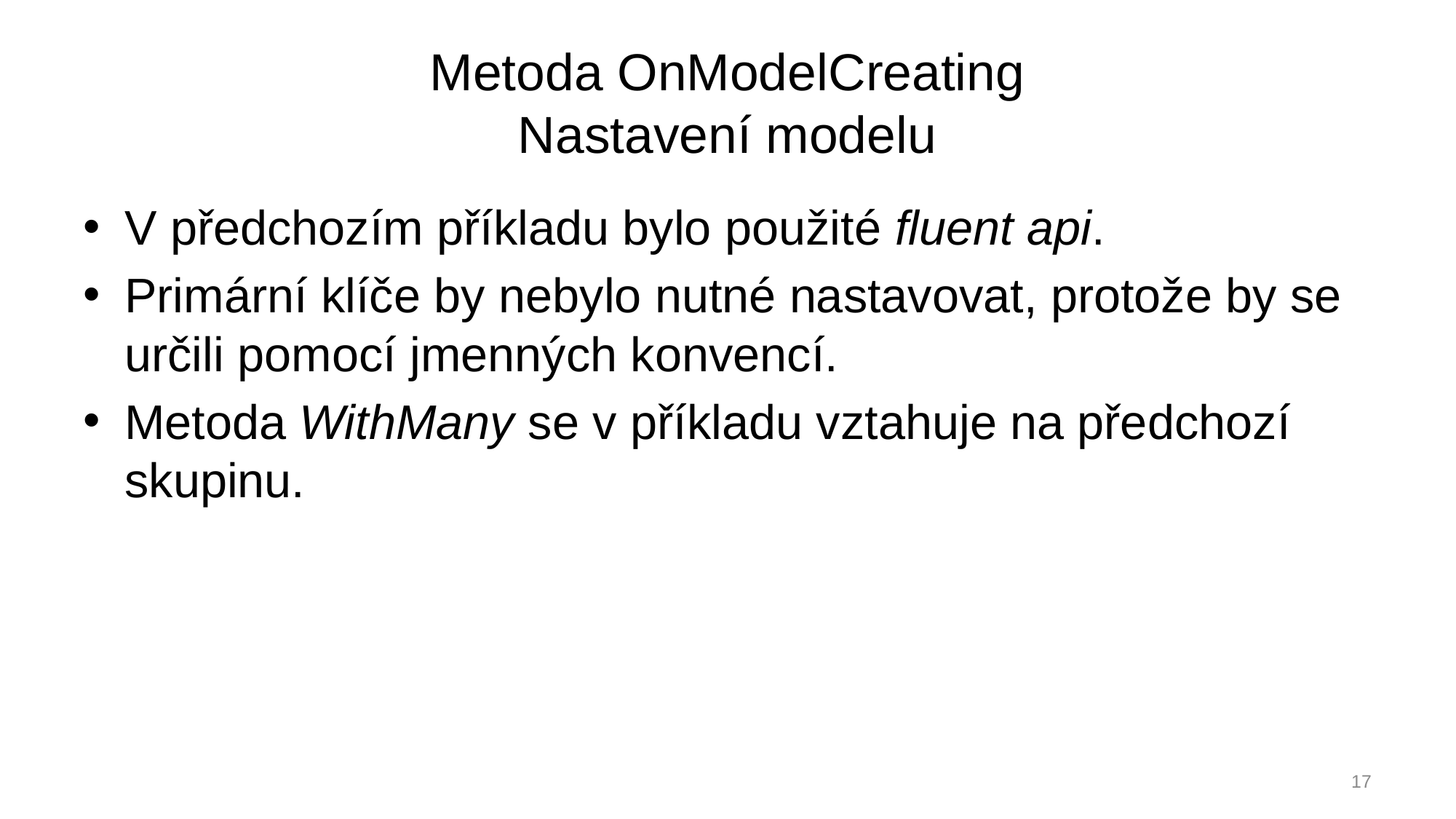

# Metoda OnModelCreating Nastavení modelu
V předchozím příkladu bylo použité fluent api.
Primární klíče by nebylo nutné nastavovat, protože by se určili pomocí jmenných konvencí.
Metoda WithMany se v příkladu vztahuje na předchozí skupinu.
17